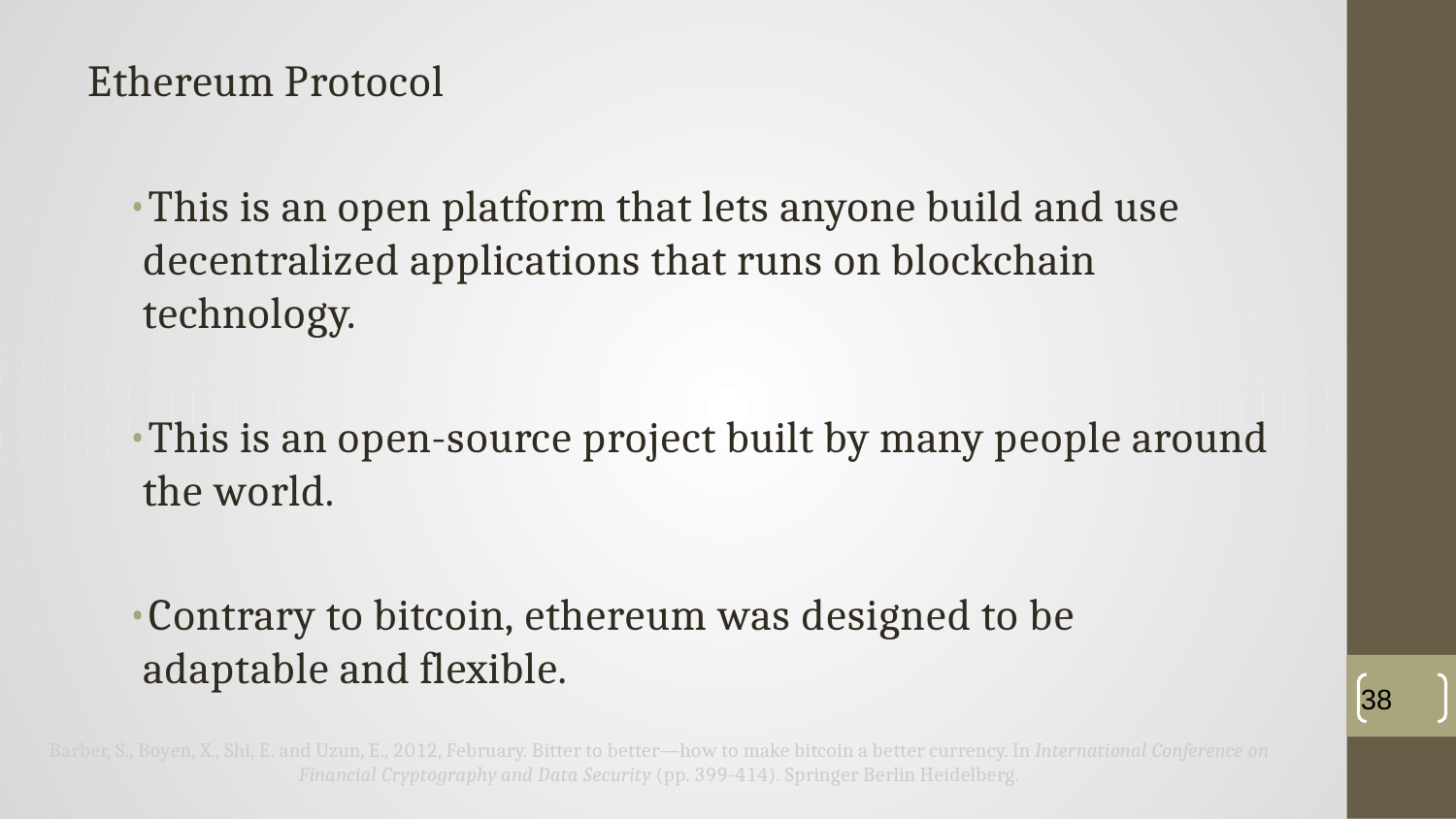

Ethereum Protocol

This is an open platform that lets anyone build and use decentralized applications that runs on blockchain technology.

This is an open-source project built by many people around the world.

Contrary to bitcoin, ethereum was designed to be adaptable and flexible.
38
Barber, S., Boyen, X., Shi, E. and Uzun, E., 2012, February. Bitter to better—how to make bitcoin a better currency. In International Conference on Financial Cryptography and Data Security (pp. 399-414). Springer Berlin Heidelberg.